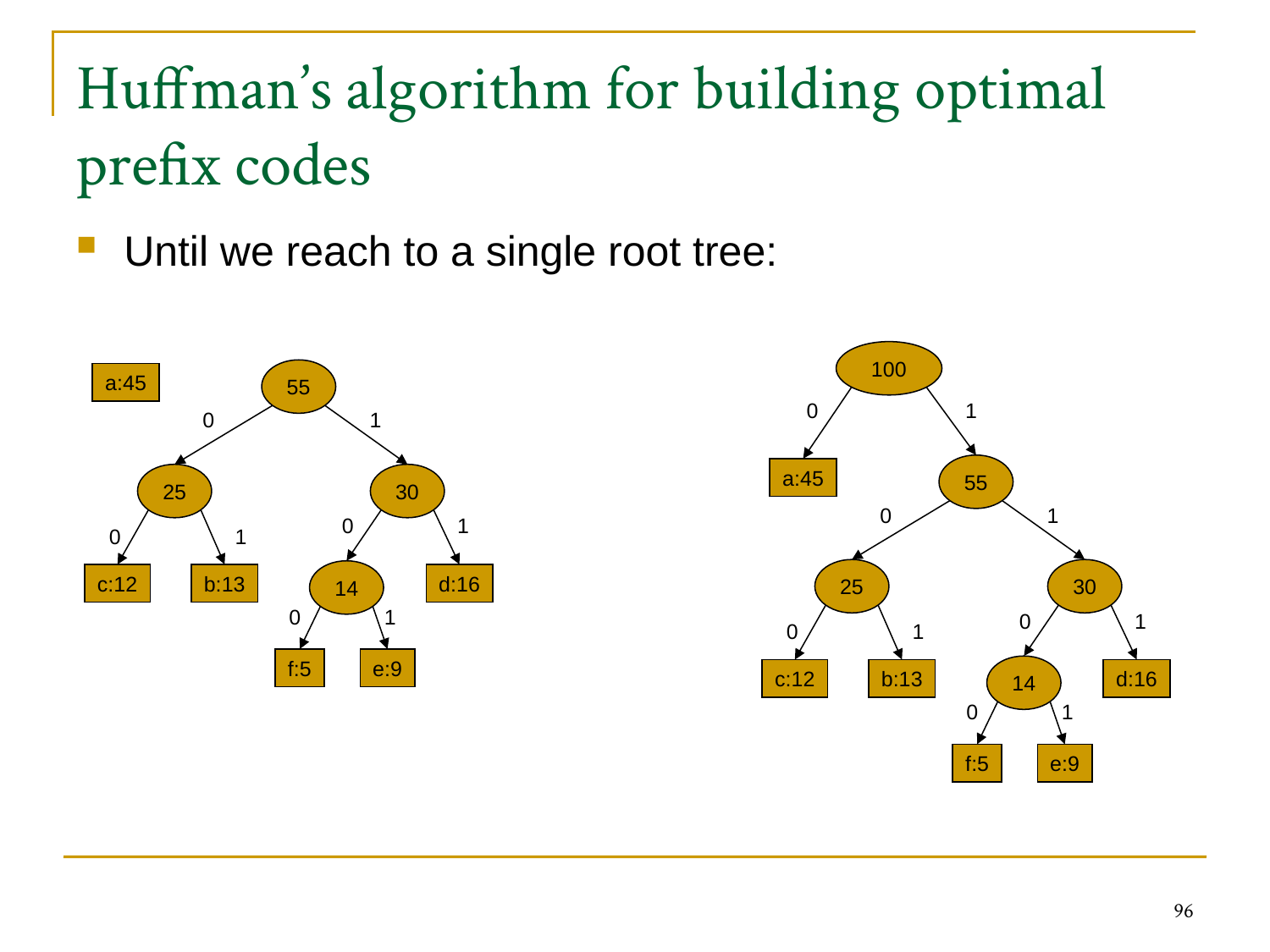

# Huffman’s algorithm for building optimal prefix codes
Until we reach to a single root tree:

100
55
a:45
0
1
0
1
55
a:45
25
30
0
1
0
1
0
1
25
30
14
c:12
b:13
d:16
0
1
0
1
0
1
f:5
e:9
14
c:12
b:13
d:16
0
1
f:5
e:9
96